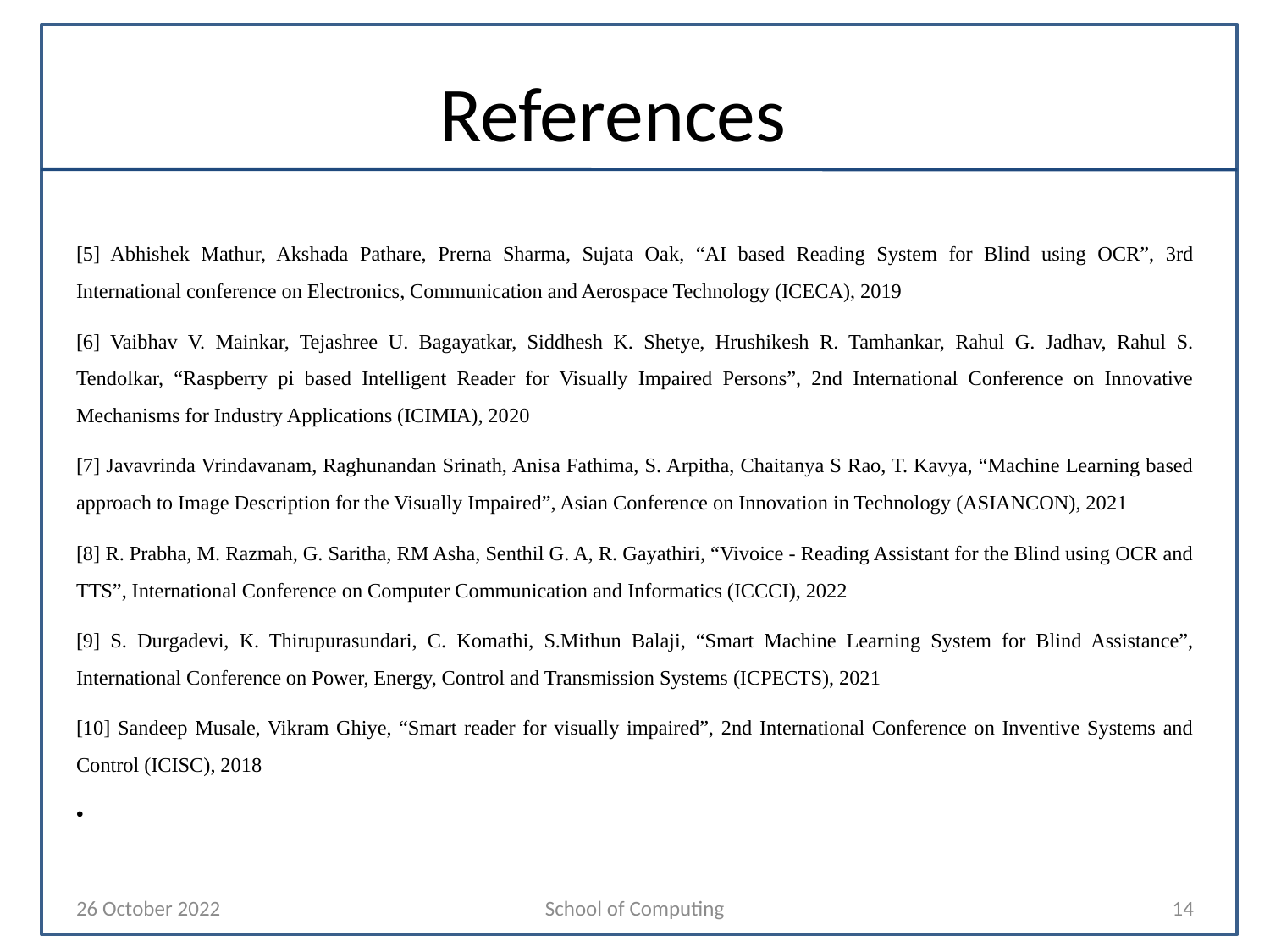

# References
[5] Abhishek Mathur, Akshada Pathare, Prerna Sharma, Sujata Oak, “AI based Reading System for Blind using OCR”, 3rd International conference on Electronics, Communication and Aerospace Technology (ICECA), 2019
[6] Vaibhav V. Mainkar, Tejashree U. Bagayatkar, Siddhesh K. Shetye, Hrushikesh R. Tamhankar, Rahul G. Jadhav, Rahul S. Tendolkar, “Raspberry pi based Intelligent Reader for Visually Impaired Persons”, 2nd International Conference on Innovative Mechanisms for Industry Applications (ICIMIA), 2020
[7] Javavrinda Vrindavanam, Raghunandan Srinath, Anisa Fathima, S. Arpitha, Chaitanya S Rao, T. Kavya, “Machine Learning based approach to Image Description for the Visually Impaired”, Asian Conference on Innovation in Technology (ASIANCON), 2021
[8] R. Prabha, M. Razmah, G. Saritha, RM Asha, Senthil G. A, R. Gayathiri, “Vivoice - Reading Assistant for the Blind using OCR and TTS”, International Conference on Computer Communication and Informatics (ICCCI), 2022
[9] S. Durgadevi, K. Thirupurasundari, C. Komathi, S.Mithun Balaji, “Smart Machine Learning System for Blind Assistance”, International Conference on Power, Energy, Control and Transmission Systems (ICPECTS), 2021
[10] Sandeep Musale, Vikram Ghiye, “Smart reader for visually impaired”, 2nd International Conference on Inventive Systems and Control (ICISC), 2018

26 October 2022
School of Computing
14